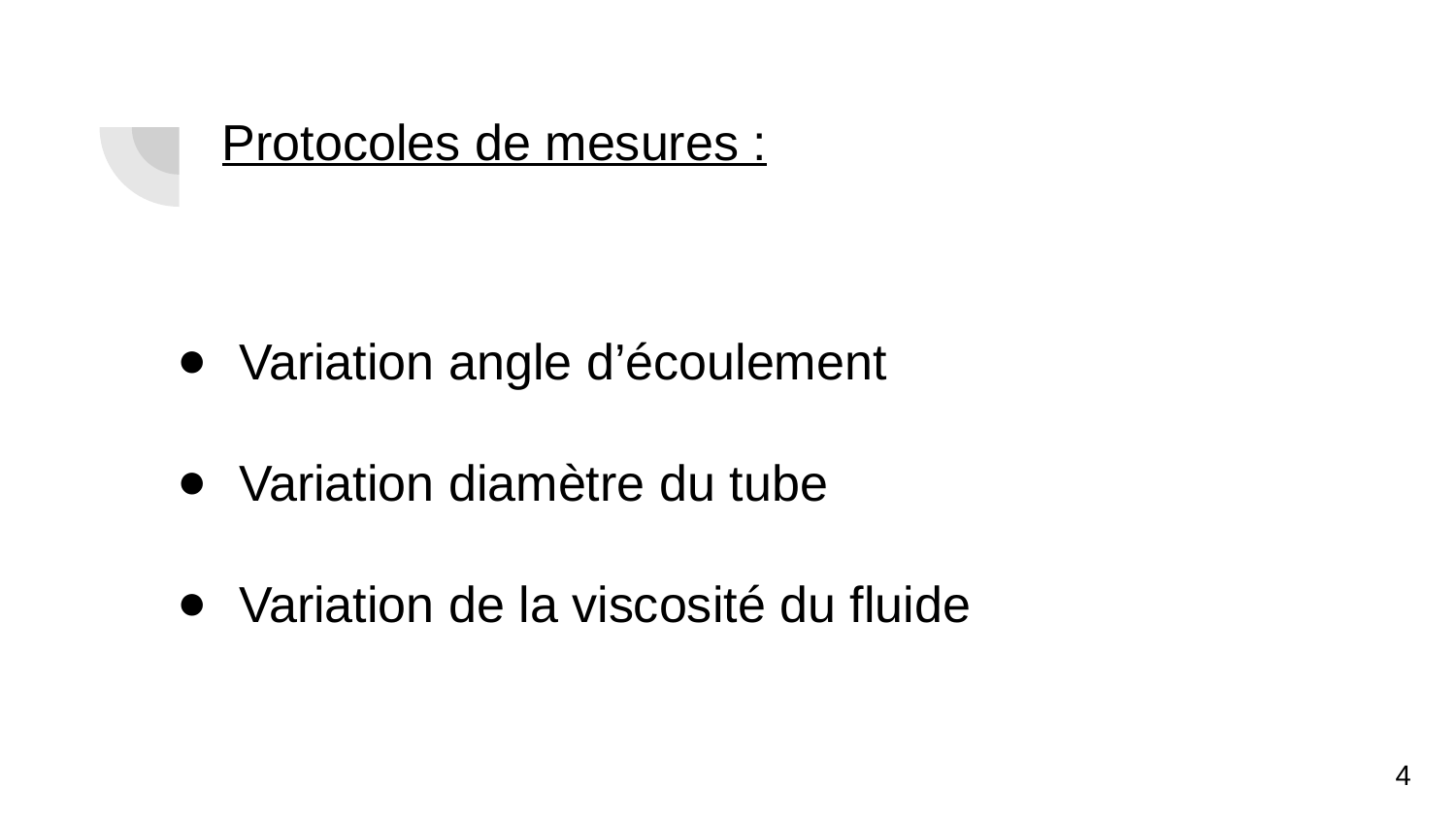

# Protocoles de mesures :
Variation angle d’écoulement
Variation diamètre du tube
Variation de la viscosité du fluide
4